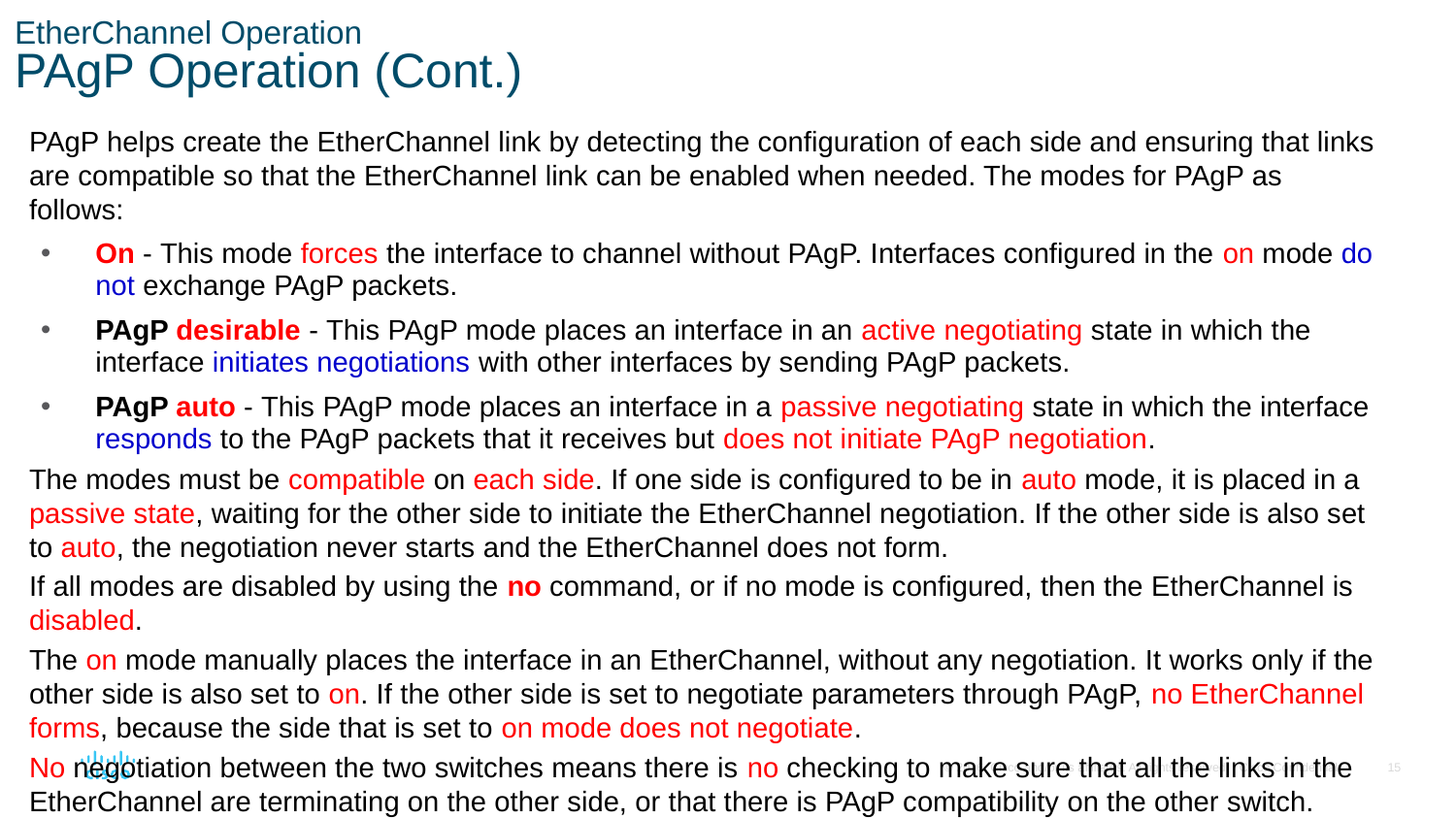

# EtherChannel Operation PAgP Operation (Cont.)
PAgP helps create the EtherChannel link by detecting the configuration of each side and ensuring that links are compatible so that the EtherChannel link can be enabled when needed. The modes for PAgP as follows:
On - This mode forces the interface to channel without PAgP. Interfaces configured in the on mode do not exchange PAgP packets.
PAgP desirable - This PAgP mode places an interface in an active negotiating state in which the interface initiates negotiations with other interfaces by sending PAgP packets.
PAgP auto - This PAgP mode places an interface in a passive negotiating state in which the interface responds to the PAgP packets that it receives but does not initiate PAgP negotiation.
The modes must be compatible on each side. If one side is configured to be in auto mode, it is placed in a passive state, waiting for the other side to initiate the EtherChannel negotiation. If the other side is also set to auto, the negotiation never starts and the EtherChannel does not form.
If all modes are disabled by using the no command, or if no mode is configured, then the EtherChannel is disabled.
The on mode manually places the interface in an EtherChannel, without any negotiation. It works only if the other side is also set to on. If the other side is set to negotiate parameters through PAgP, no EtherChannel forms, because the side that is set to on mode does not negotiate.
No negotiation between the two switches means there is no checking to make sure that all the links in the EtherChannel are terminating on the other side, or that there is PAgP compatibility on the other switch.